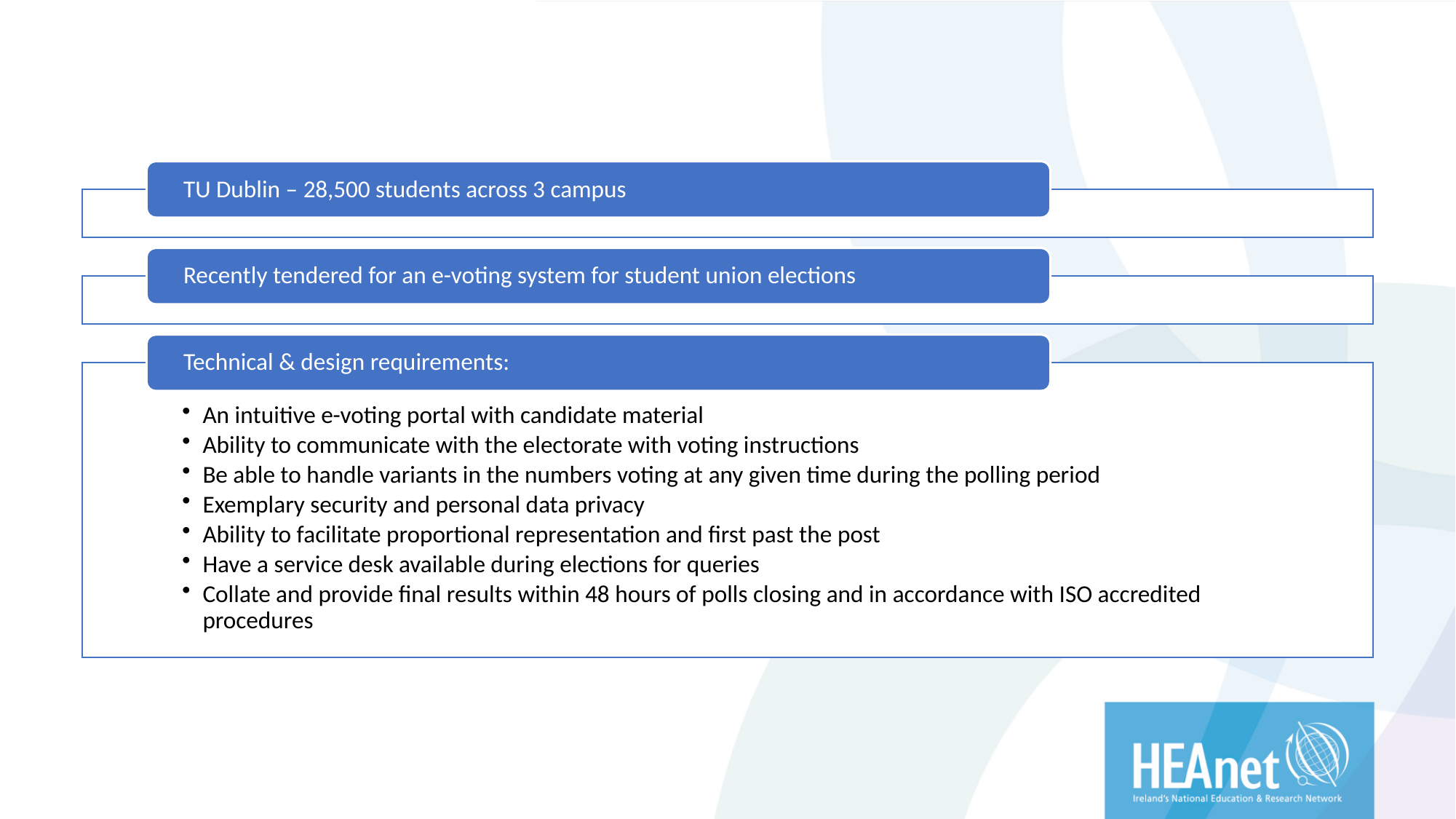

TU Dublin – 28,500 students across 3 campus

Recently tendered for an e-voting system for student union elections

Technical & design requirements:
An intuitive e-voting portal with candidate material
Ability to communicate with the electorate with voting instructions
Be able to handle variants in the numbers voting at any given time during the polling period
Exemplary security and personal data privacy
Ability to facilitate proportional representation and first past the post
Have a service desk available during elections for queries
Collate and provide final results within 48 hours of polls closing and in accordance with ISO accredited procedures